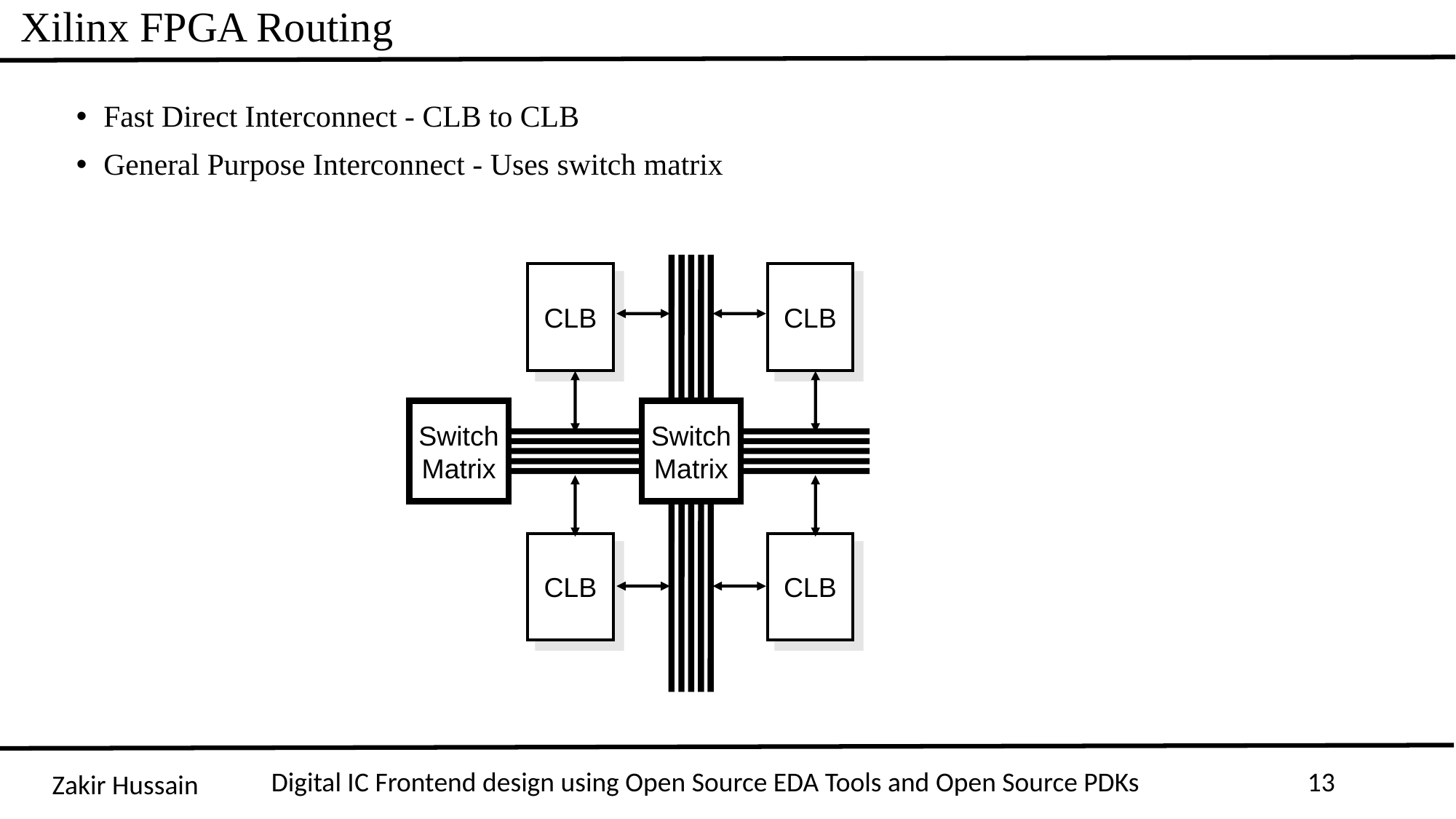

Xilinx FPGA Routing
Fast Direct Interconnect - CLB to CLB
General Purpose Interconnect - Uses switch matrix

CLB
CLB

Switch
Matrix
Switch
Matrix

CLB
CLB

Digital IC Frontend design using Open Source EDA Tools and Open Source PDKs
13
Zakir Hussain